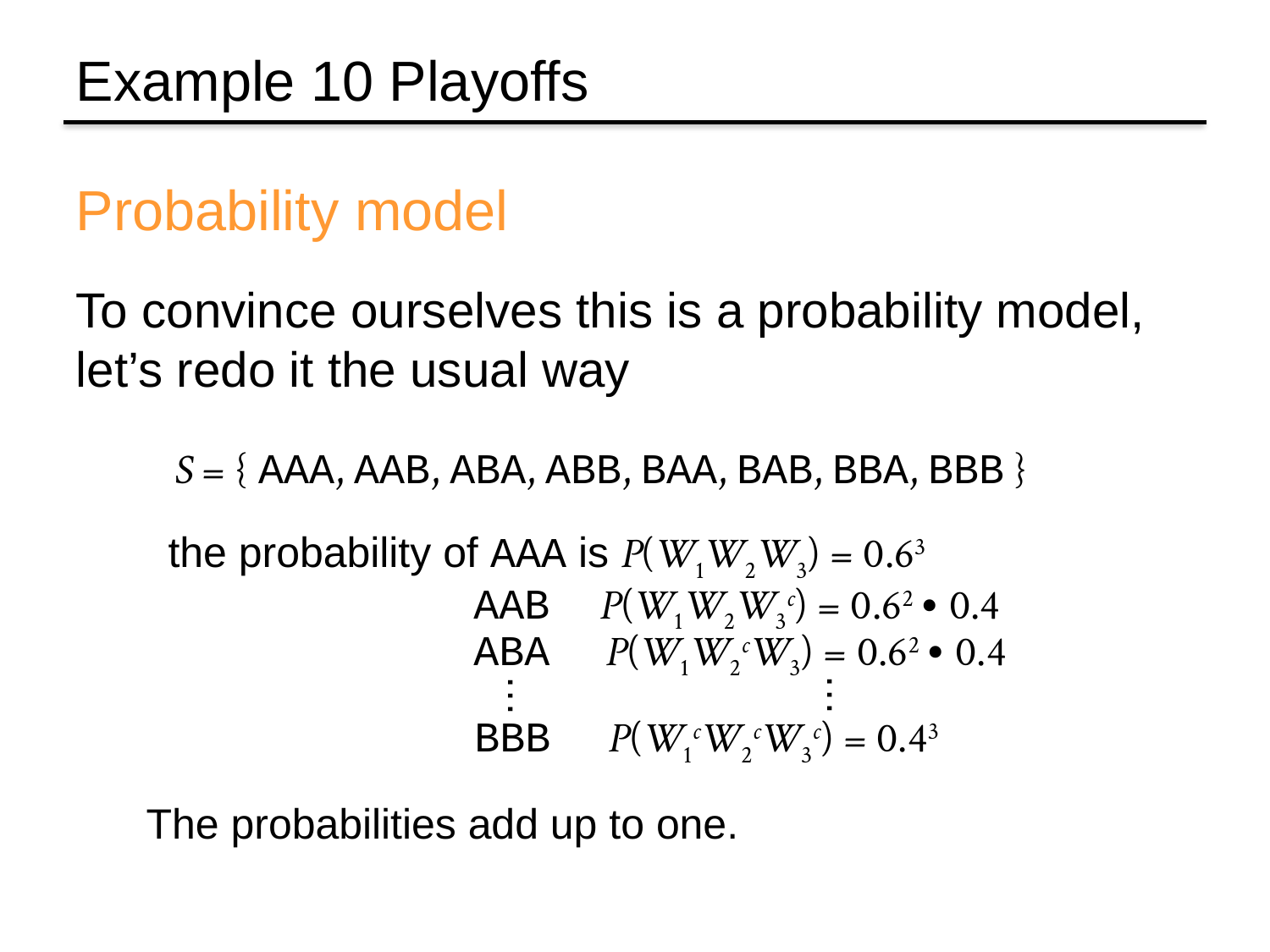

# Example 10 Playoffs
Probability model
To convince ourselves this is a probability model, let’s redo it the usual way
S = { AAA, AAB, ABA, ABB, BAA, BAB, BBA, BBB }
the probability of AAA is P(W1W2W3) = 0.63
P(W1W2W3c) = 0.62 ∙ 0.4
AAB
P(W1W2cW3) = 0.62 ∙ 0.4
ABA
…
…
P(W1cW2cW3c) = 0.43
BBB
The probabilities add up to one.